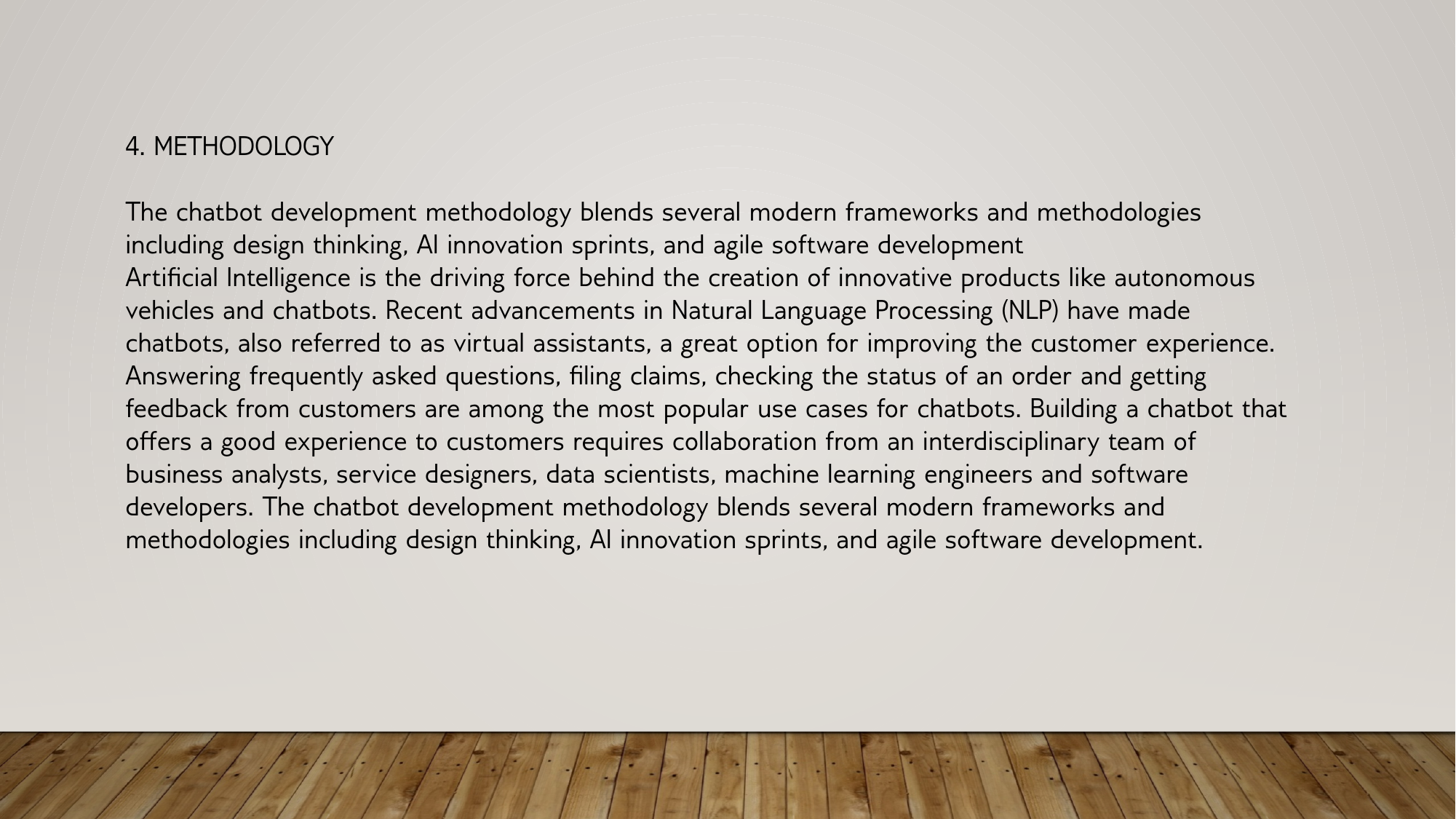

4. METHODOLOGY

The chatbot development methodology blends several modern frameworks and methodologies including design thinking, AI innovation sprints, and agile software development
Artificial Intelligence is the driving force behind the creation of innovative products like autonomous vehicles and chatbots. Recent advancements in Natural Language Processing (NLP) have made chatbots, also referred to as virtual assistants, a great option for improving the customer experience. Answering frequently asked questions, filing claims, checking the status of an order and getting feedback from customers are among the most popular use cases for chatbots. Building a chatbot that offers a good experience to customers requires collaboration from an interdisciplinary team of business analysts, service designers, data scientists, machine learning engineers and software developers. The chatbot development methodology blends several modern frameworks and methodologies including design thinking, AI innovation sprints, and agile software development.